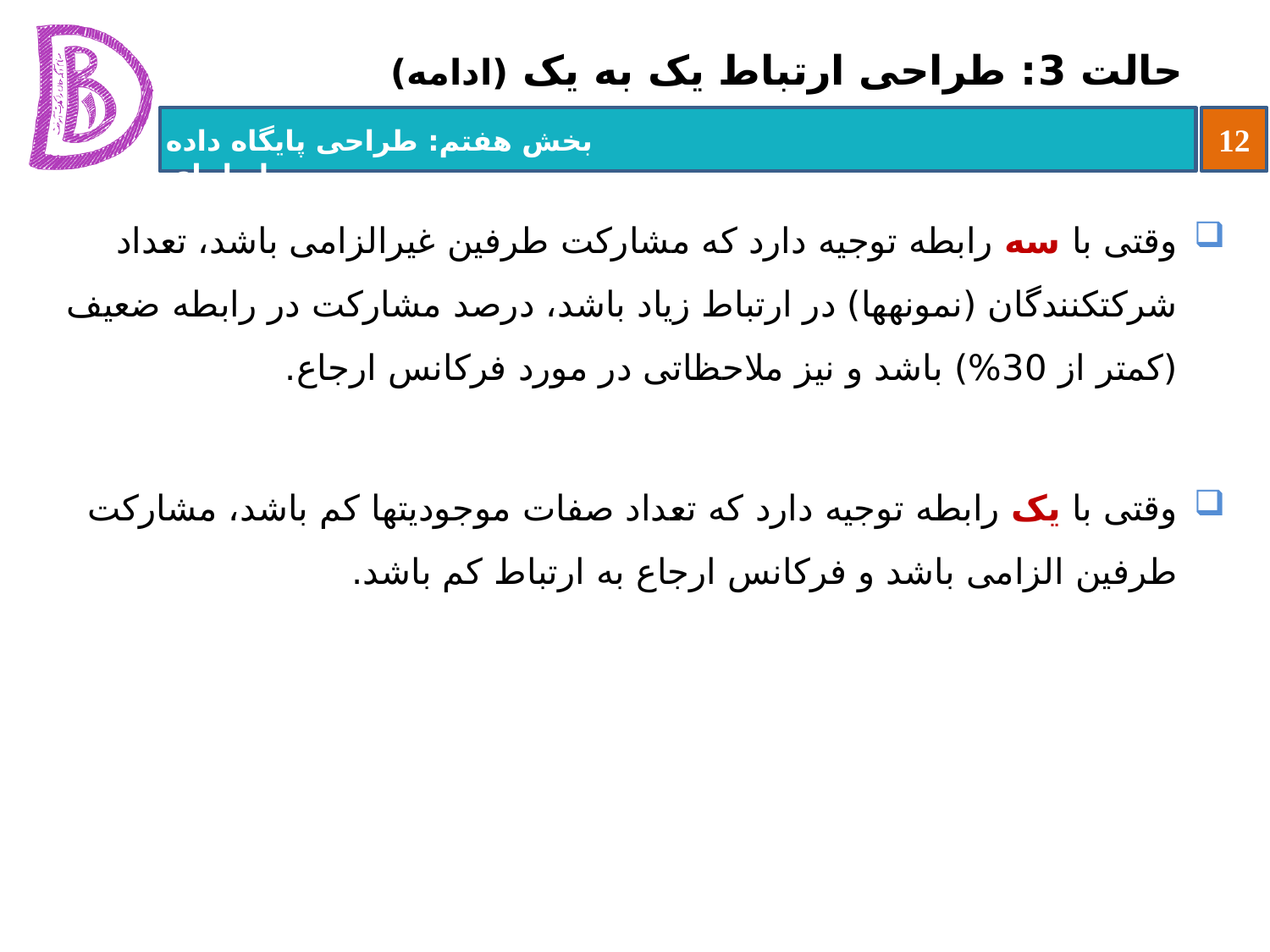

# حالت 3: طراحی ارتباط یک به یک (ادامه)
وقتی با سه رابطه توجیه دارد که مشارکت طرفین غیرالزامی باشد، تعداد شرکت‏کنندگان (نمونه‏ها) در ارتباط زیاد باشد، درصد مشارکت در رابطه ضعیف (کمتر از 30%) باشد و نیز ملاحظاتی در مورد فرکانس ارجاع.

وقتی با یک رابطه توجیه دارد که تعداد صفات موجودیت‏ها کم باشد، مشارکت طرفین الزامی باشد و فرکانس ارجاع به ارتباط کم باشد.